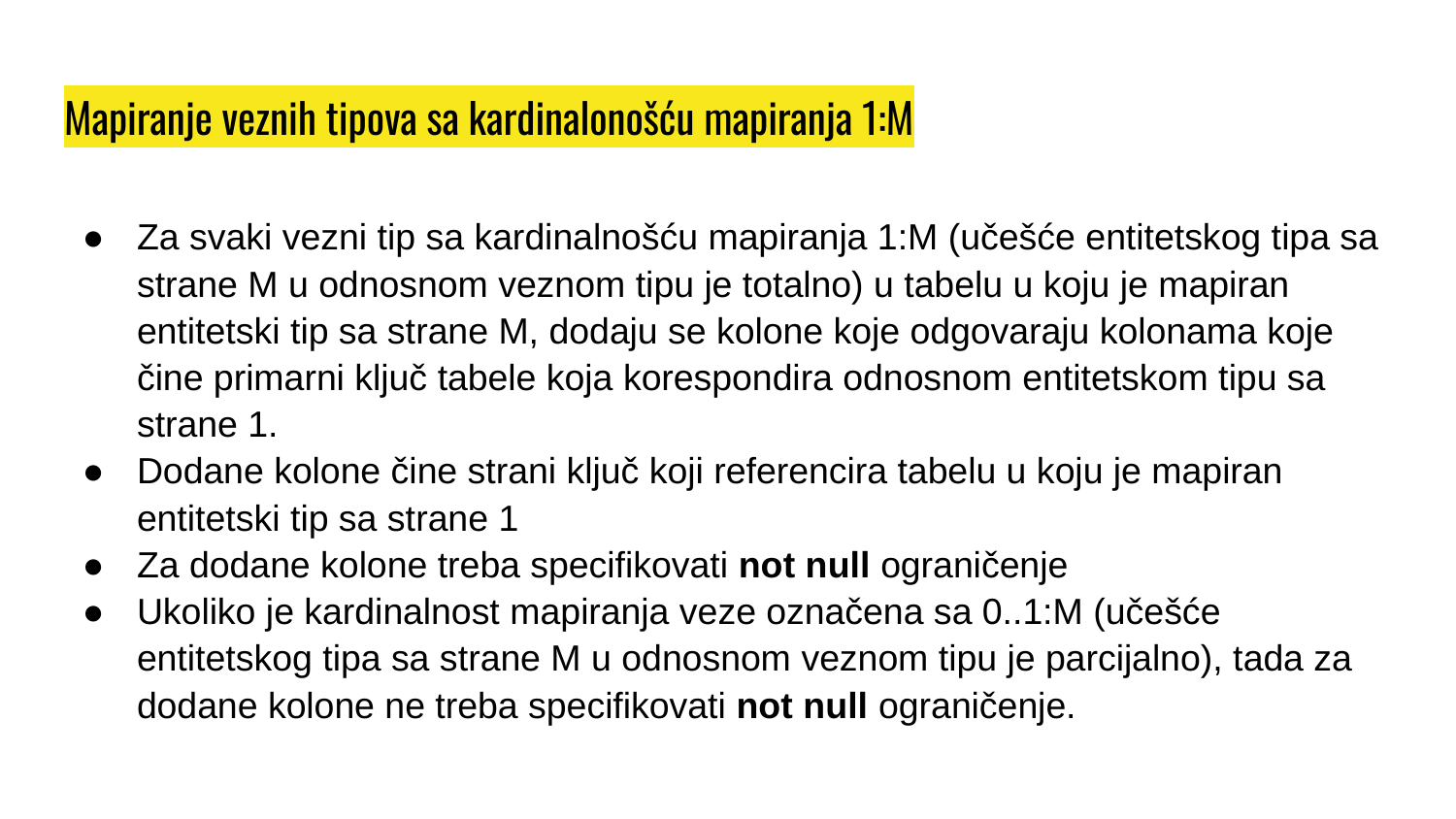

# Mapiranje veznih tipova sa kardinalonošću mapiranja 1:M
Za svaki vezni tip sa kardinalnošću mapiranja 1:M (učešće entitetskog tipa sa strane M u odnosnom veznom tipu je totalno) u tabelu u koju je mapiran entitetski tip sa strane M, dodaju se kolone koje odgovaraju kolonama koje čine primarni ključ tabele koja korespondira odnosnom entitetskom tipu sa strane 1.
Dodane kolone čine strani ključ koji referencira tabelu u koju je mapiran entitetski tip sa strane 1
Za dodane kolone treba specifikovati not null ograničenje
Ukoliko je kardinalnost mapiranja veze označena sa 0..1:M (učešće entitetskog tipa sa strane M u odnosnom veznom tipu je parcijalno), tada za dodane kolone ne treba specifikovati not null ograničenje.